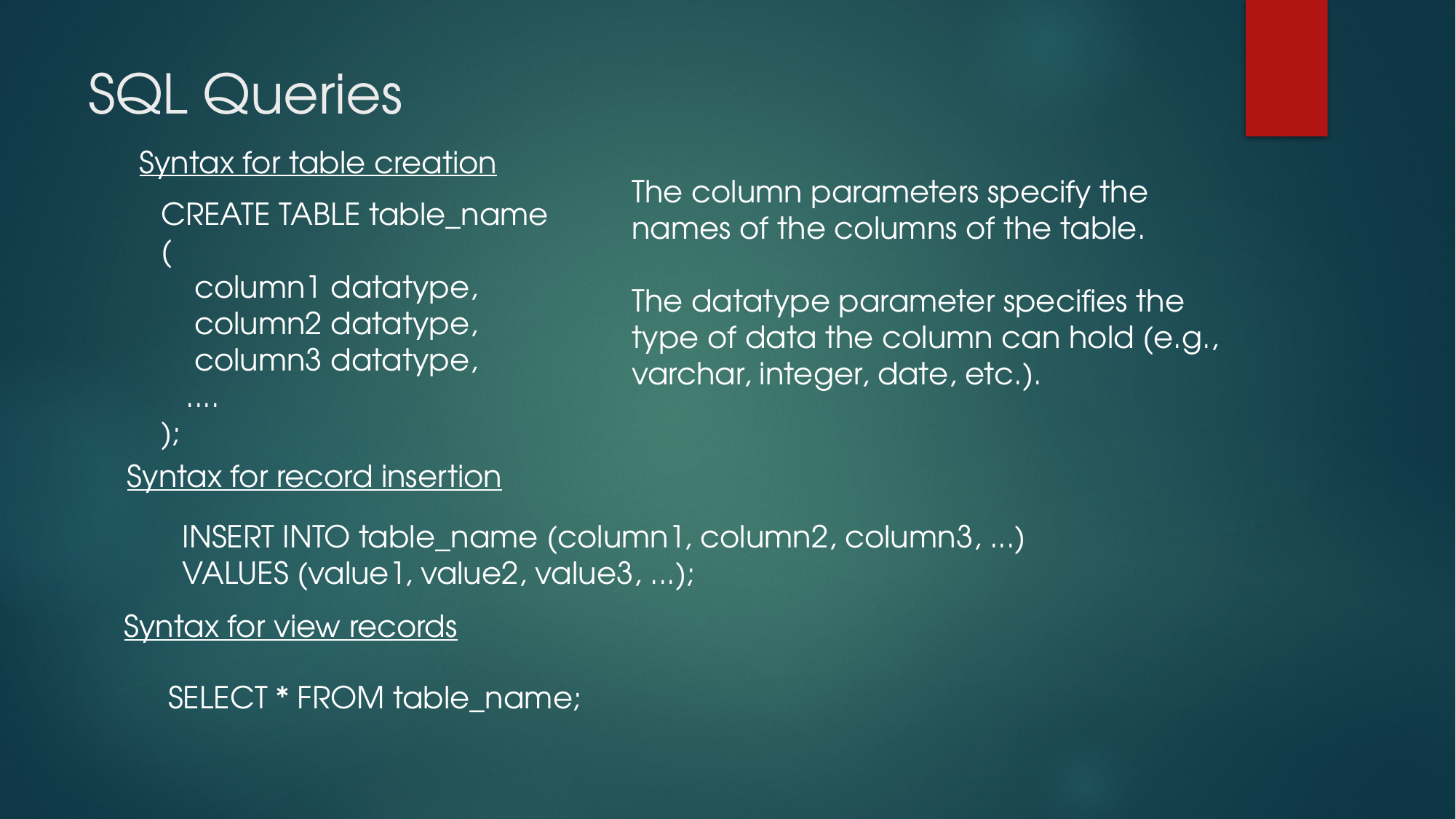

SQL Queries
Syntax for table creation
The column parameters specify the names of the columns of the table.

The datatype parameter specifies the type of data the column can hold (e.g., varchar, integer, date, etc.).
CREATE TABLE table_name (
    column1 datatype,
    column2 datatype,
    column3 datatype,
   ....
);

Syntax for record insertion
INSERT INTO table_name (column1, column2, column3, ...)
VALUES (value1, value2, value3, ...);
Syntax for view records
SELECT * FROM table_name;